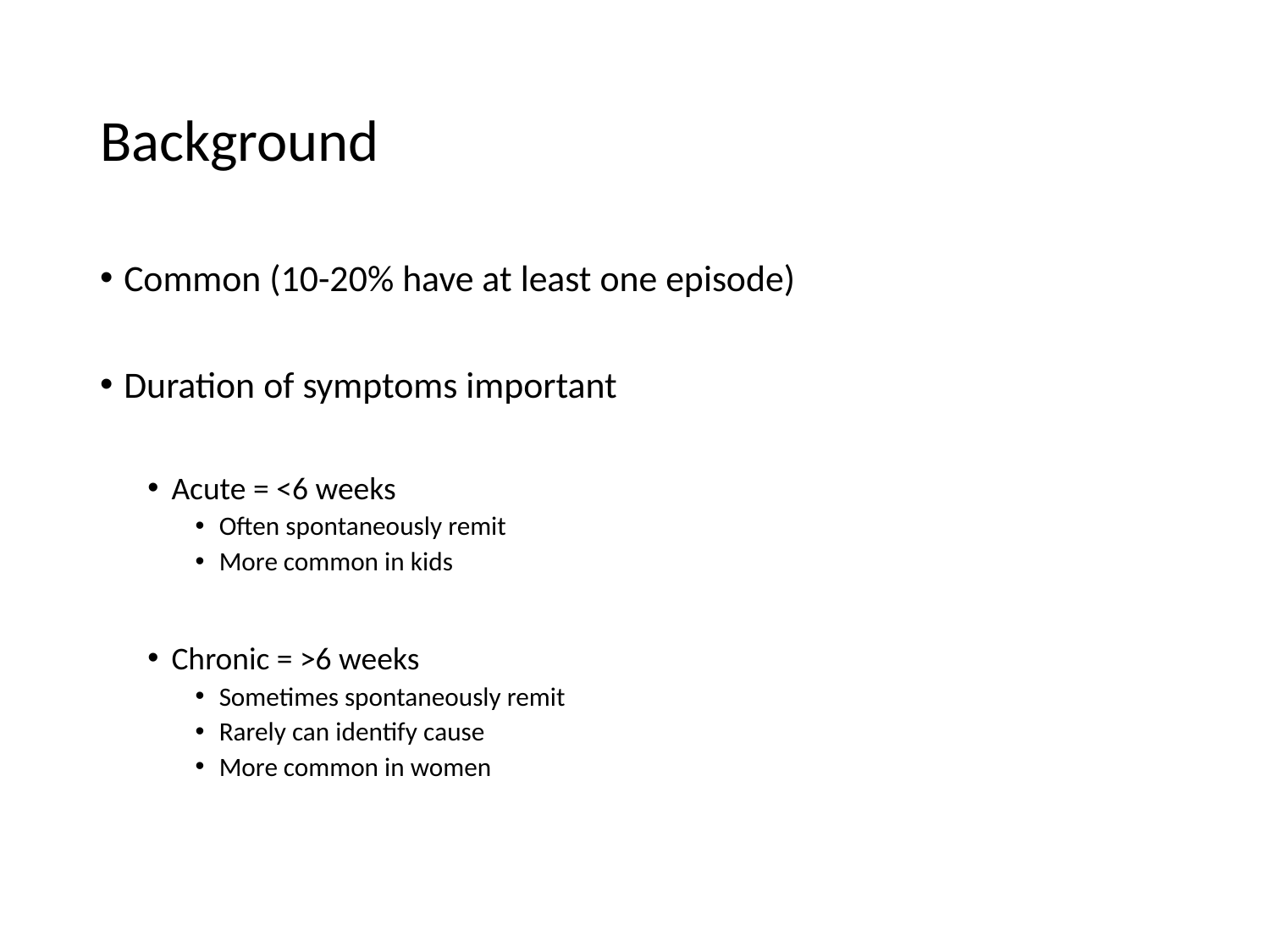

# Background
Common (10-20% have at least one episode)

Duration of symptoms important

Acute = <6 weeks
Often spontaneously remit
More common in kids

Chronic = >6 weeks
Sometimes spontaneously remit
Rarely can identify cause
More common in women